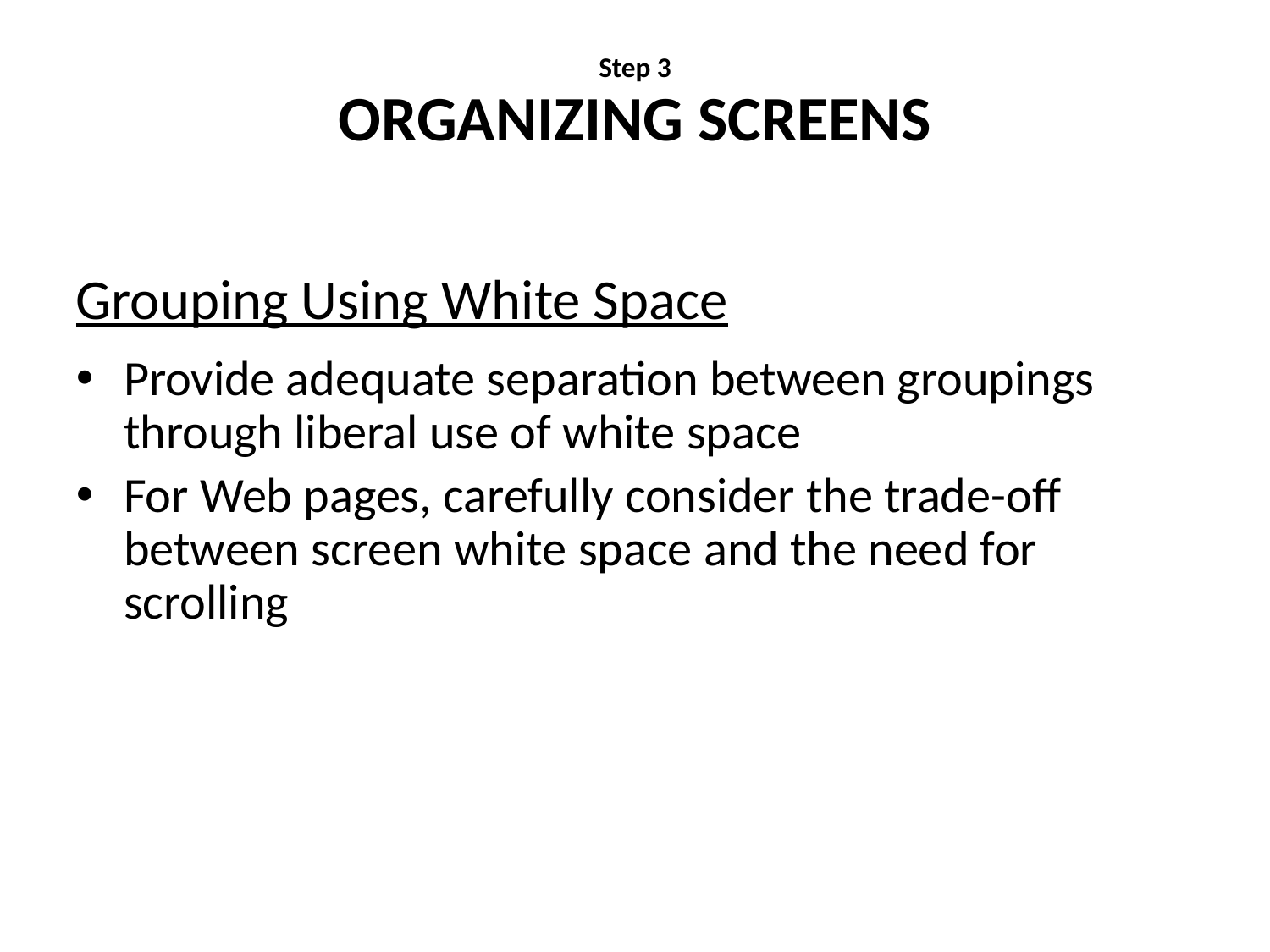

# Step 3 ORGANIZING SCREENS
Grouping Using White Space
Provide adequate separation between groupings through liberal use of white space
For Web pages, carefully consider the trade-off between screen white space and the need for scrolling